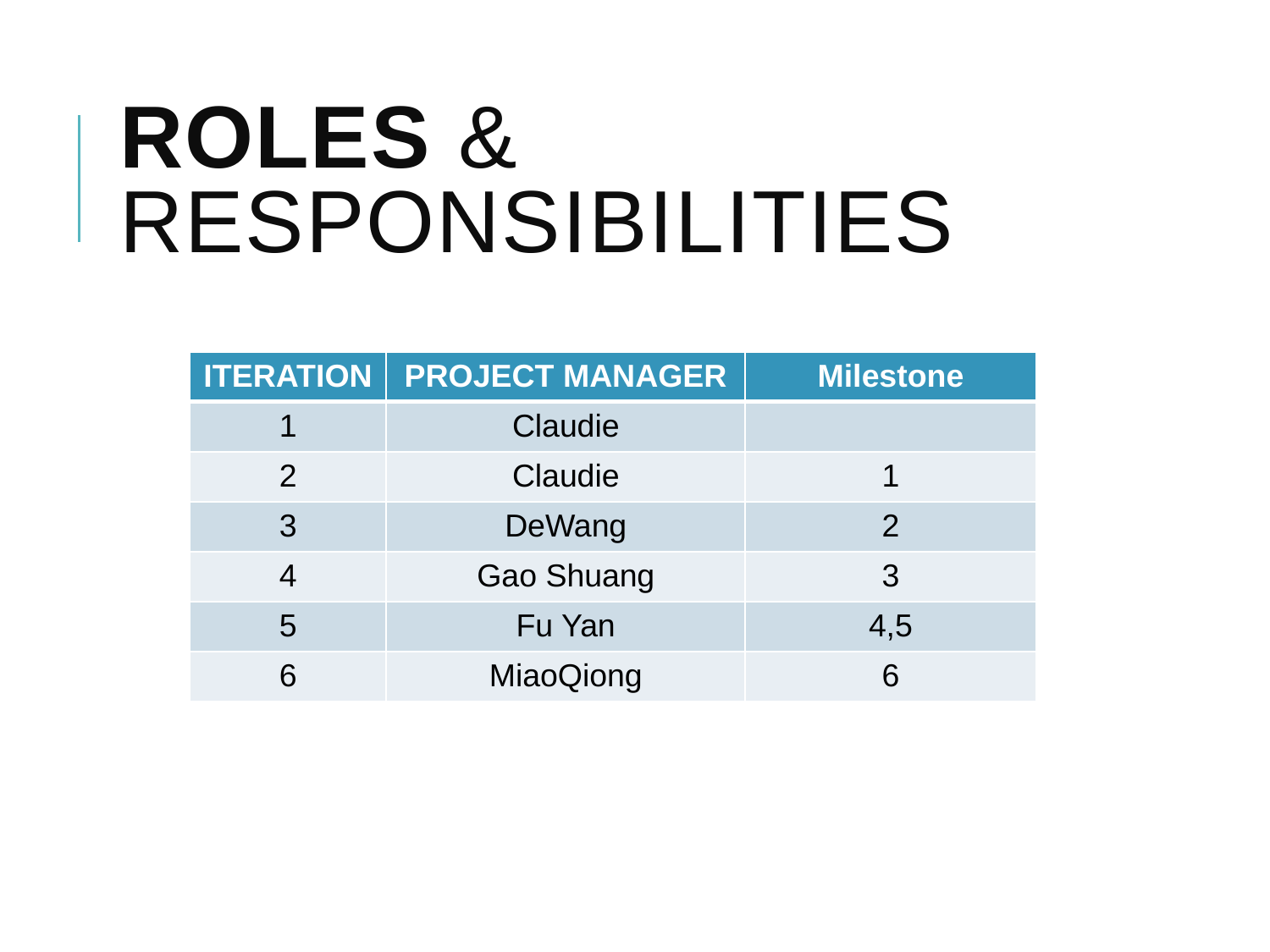

# Roles & Responsibilities
| ITERATION | PROJECT MANAGER | Milestone |
| --- | --- | --- |
| 1 | Claudie |  |
| 2 | Claudie | 1 |
| 3 | DeWang | 2 |
| 4 | Gao Shuang | 3 |
| 5 | Fu Yan | 4,5 |
| 6 | MiaoQiong | 6 |